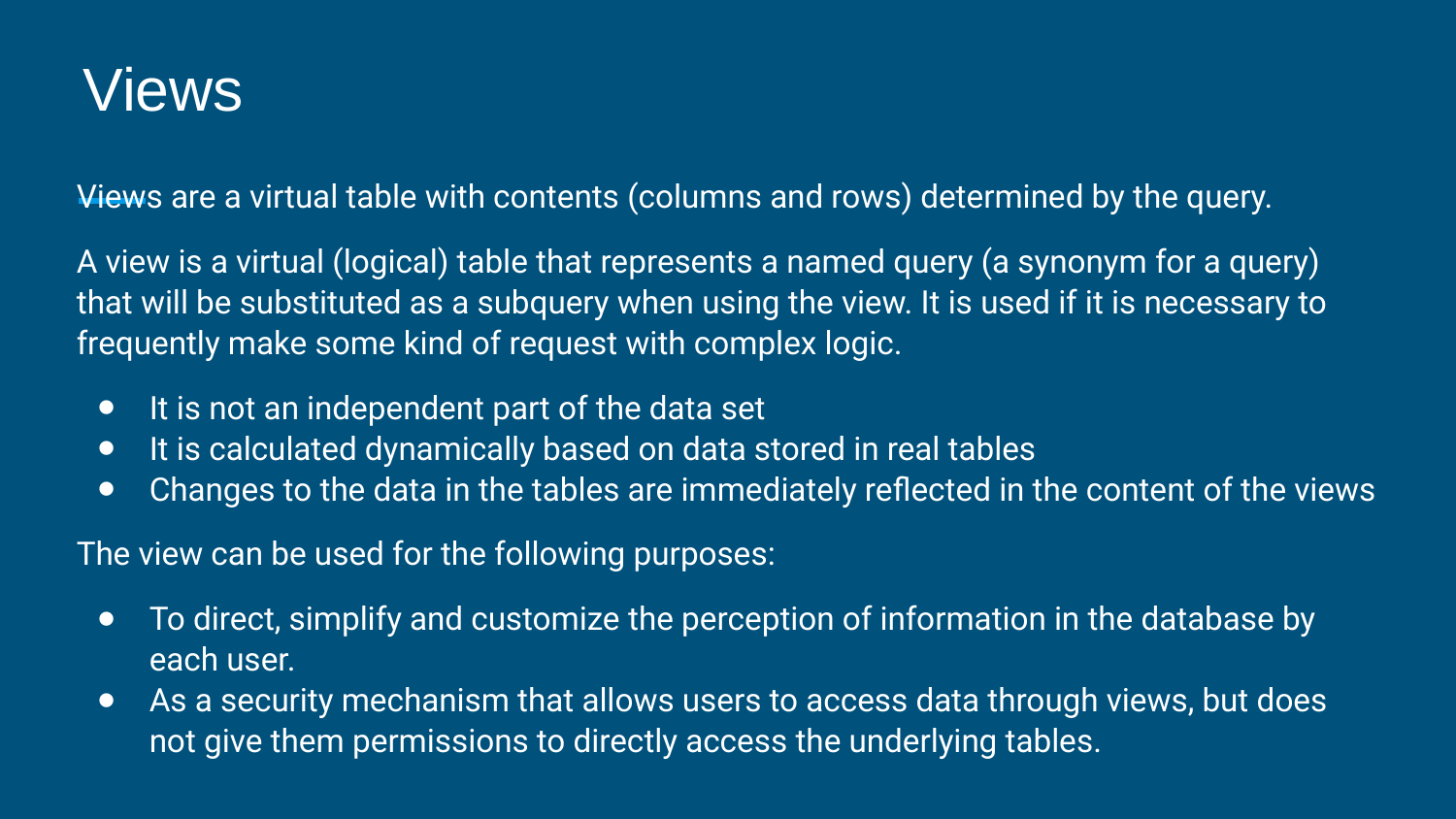

# Views
Views are a virtual table with contents (columns and rows) determined by the query.
A view is a virtual (logical) table that represents a named query (a synonym for a query) that will be substituted as a subquery when using the view. It is used if it is necessary to frequently make some kind of request with complex logic.
It is not an independent part of the data set
It is calculated dynamically based on data stored in real tables
Changes to the data in the tables are immediately reflected in the content of the views
The view can be used for the following purposes:
To direct, simplify and customize the perception of information in the database by each user.
As a security mechanism that allows users to access data through views, but does not give them permissions to directly access the underlying tables.